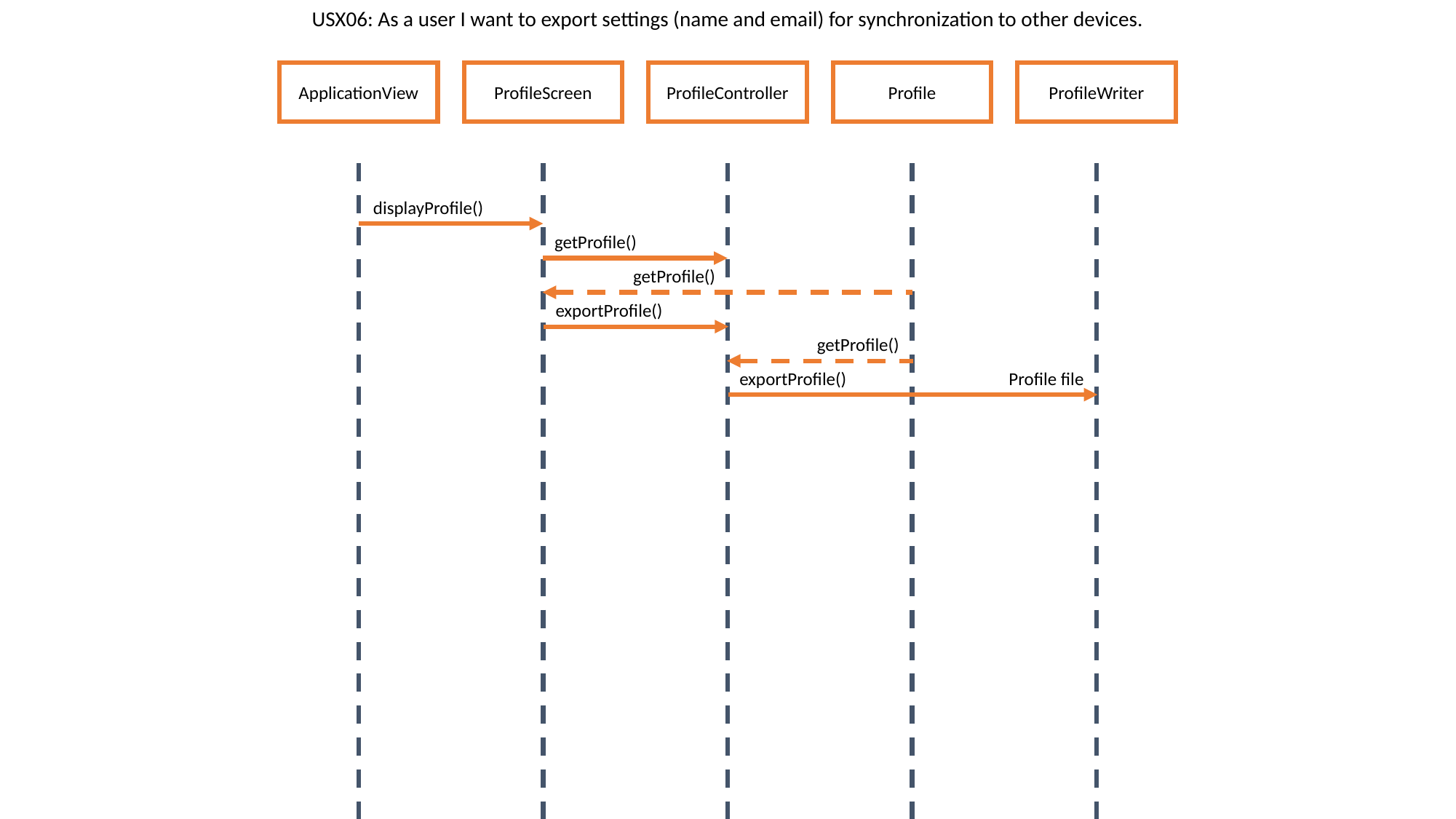

USX06: As a user I want to export settings (name and email) for synchronization to other devices.
ApplicationView
ProfileScreen
ProfileController
Profile
ProfileWriter
displayProfile()
getProfile()
getProfile()
exportProfile()
getProfile()
exportProfile()
Profile file